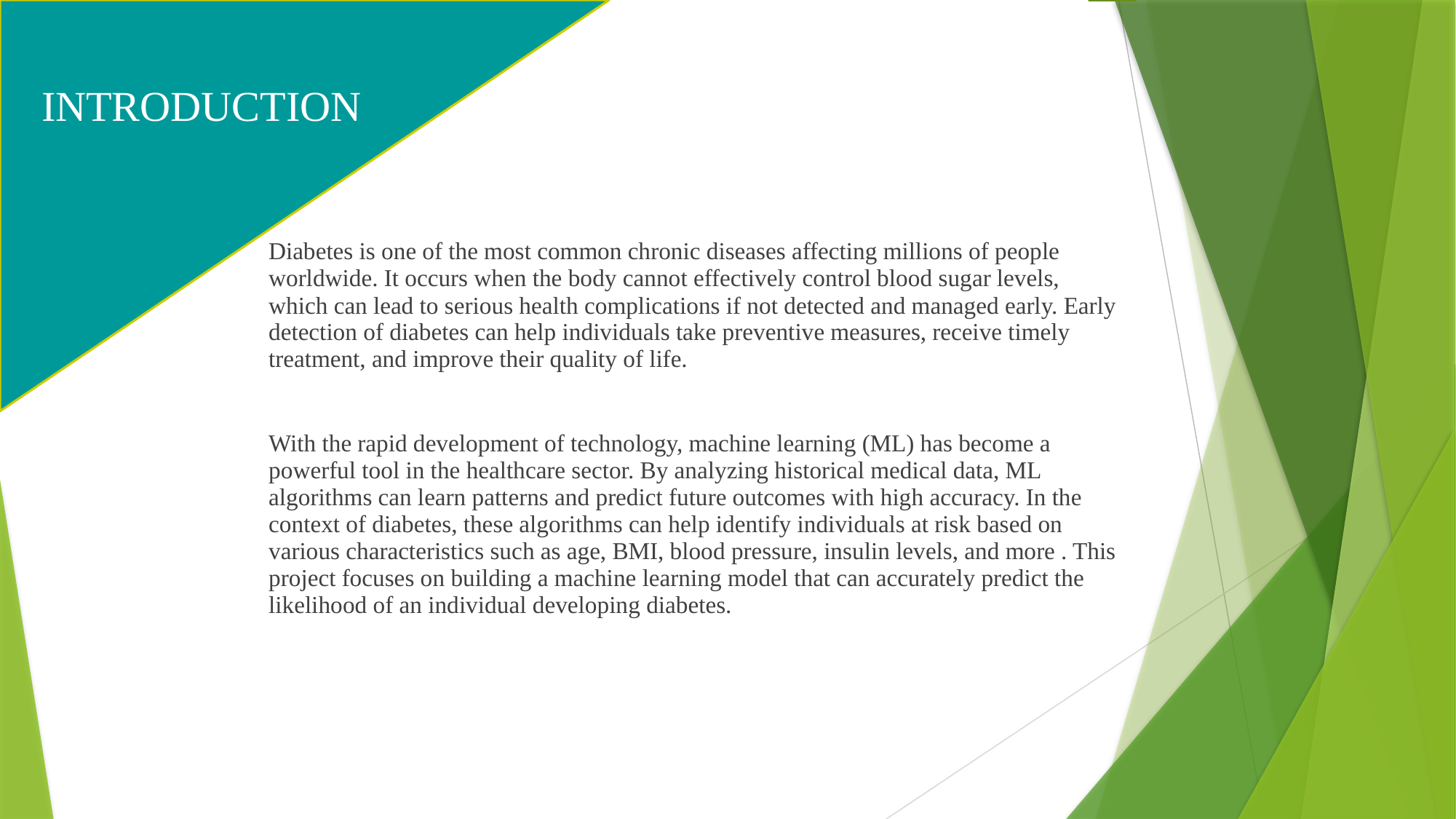

# INTRODUCTION

Diabetes is one of the most common chronic diseases affecting millions of people worldwide. It occurs when the body cannot effectively control blood sugar levels, which can lead to serious health complications if not detected and managed early. Early detection of diabetes can help individuals take preventive measures, receive timely treatment, and improve their quality of life.

With the rapid development of technology, machine learning (ML) has become a powerful tool in the healthcare sector. By analyzing historical medical data, ML algorithms can learn patterns and predict future outcomes with high accuracy. In the context of diabetes, these algorithms can help identify individuals at risk based on various characteristics such as age, BMI, blood pressure, insulin levels, and more . This project focuses on building a machine learning model that can accurately predict the likelihood of an individual developing diabetes.